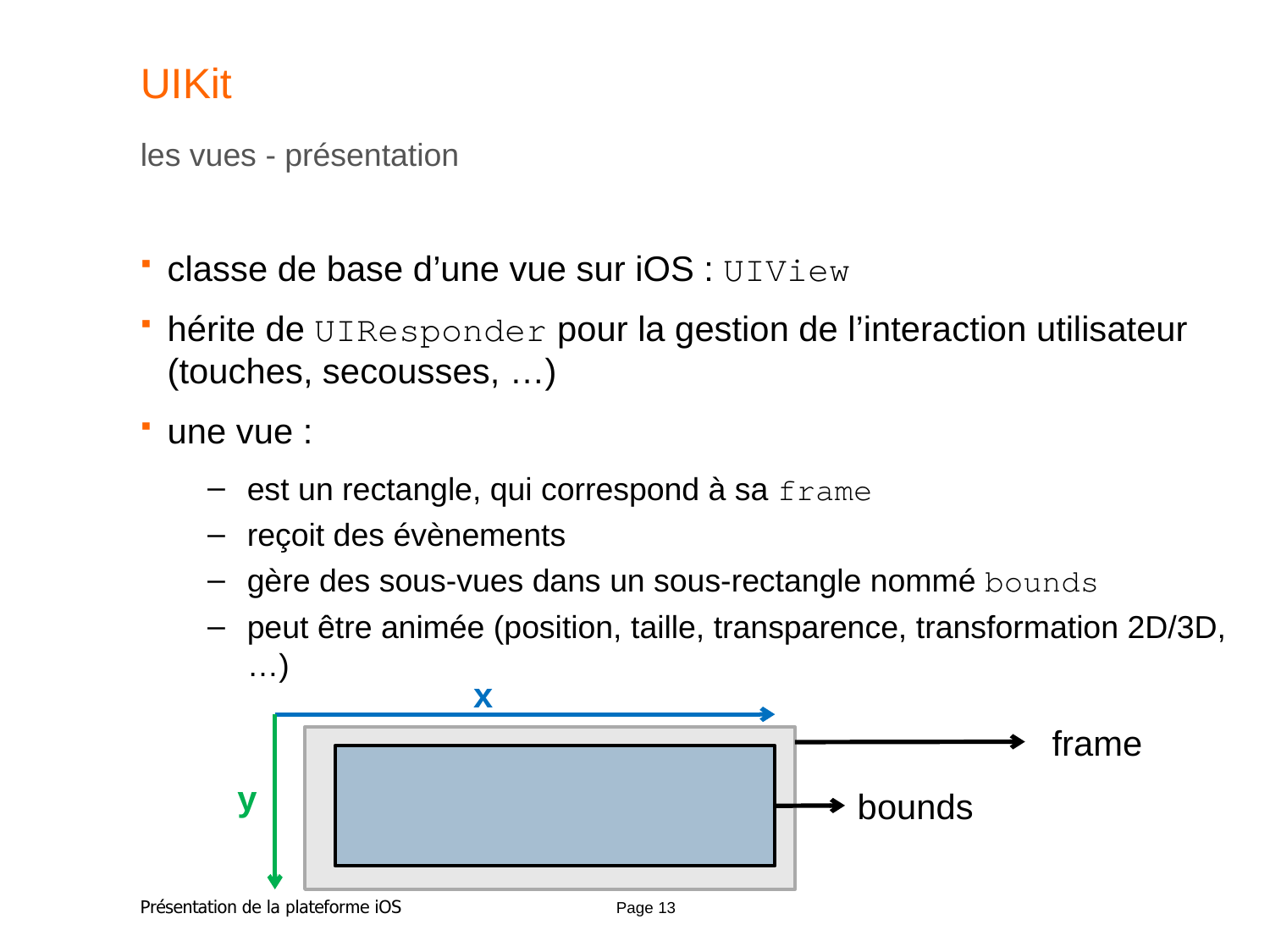

# UIKit
les vues - présentation

classe de base d’une vue sur iOS : UIView
hérite de UIResponder pour la gestion de l’interaction utilisateur (touches, secousses, …)
une vue :
est un rectangle, qui correspond à sa frame
reçoit des évènements
gère des sous-vues dans un sous-rectangle nommé bounds
peut être animée (position, taille, transparence, transformation 2D/3D, …)

x
frame

y
bounds
Présentation de la plateforme iOS